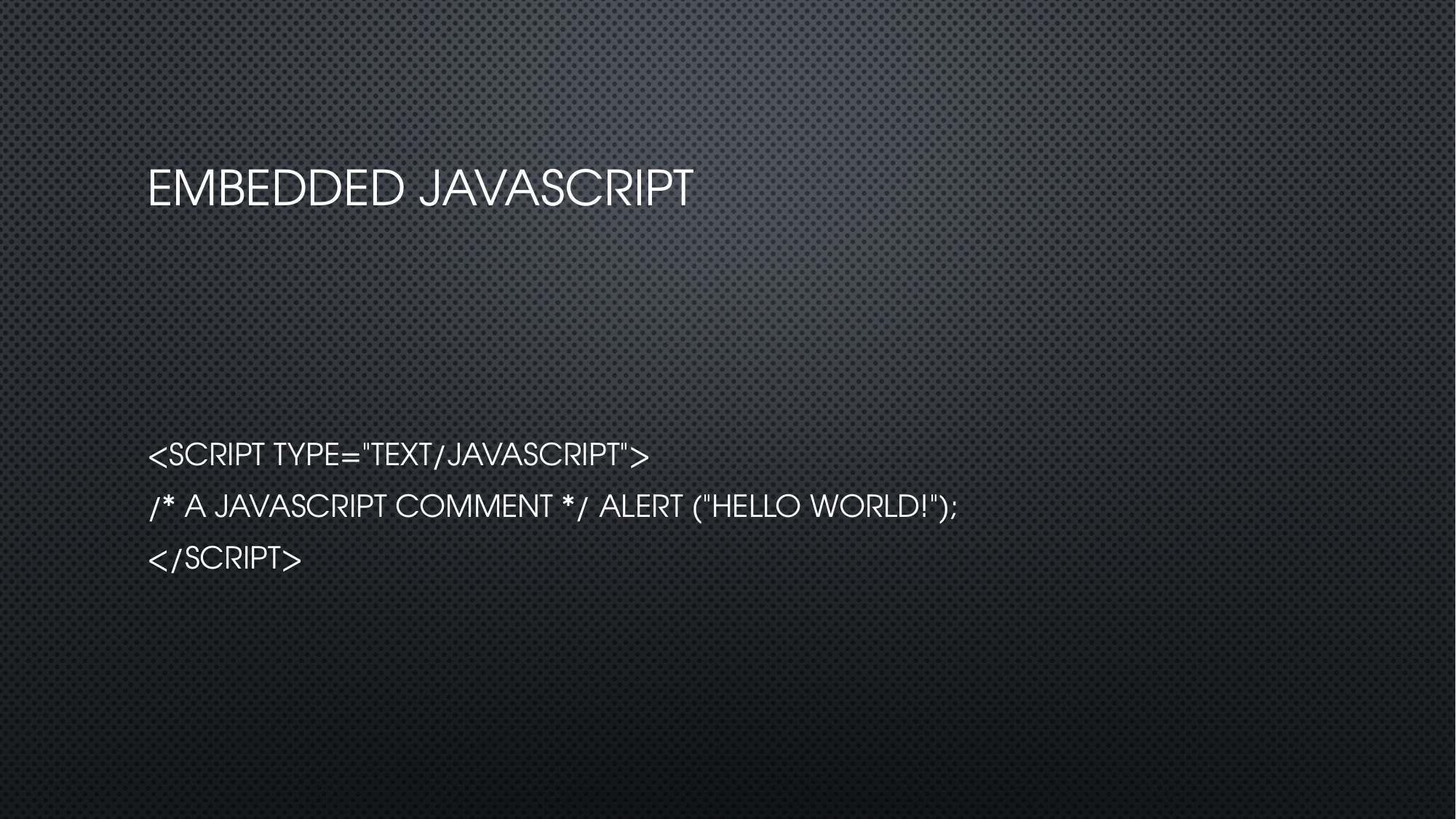

# EMBEDDED JAVASCRIPT

<script type="text/javascript">
/* a javascript comment */ alert ("hello world!");
</script>